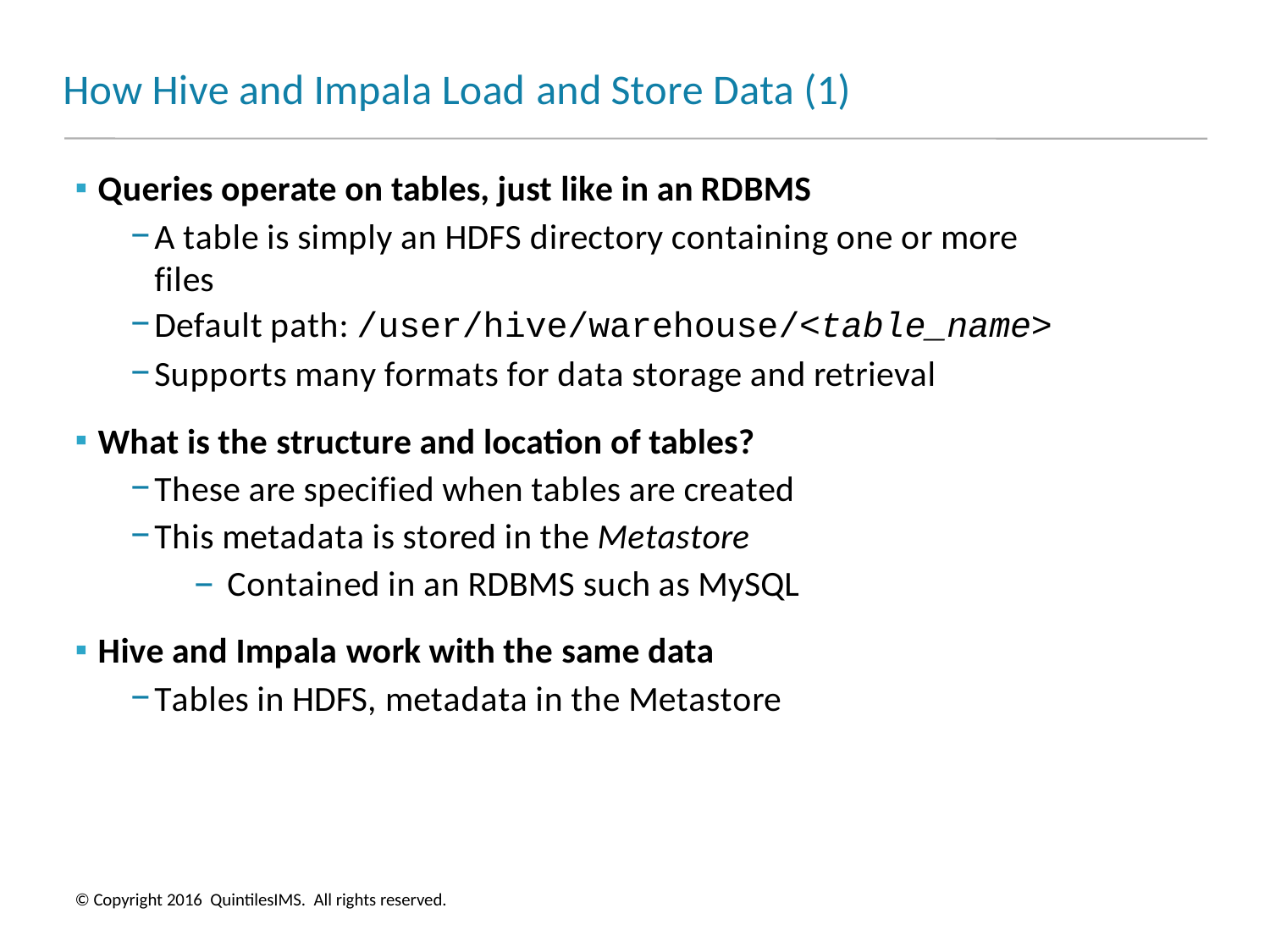

# How Hive and Impala Load and Store Data (1)
Queries operate on tables, just like in an RDBMS
A table is simply an HDFS directory containing one or more files
Default path: /user/hive/warehouse/<table_name>
Supports many formats for data storage and retrieval
What is the structure and location of tables?
These are specified when tables are created
This metadata is stored in the Metastore
– Contained in an RDBMS such as MySQL
Hive and Impala work with the same data
Tables in HDFS, metadata in the Metastore
© Copyright 2016  QuintilesIMS.  All rights reserved.